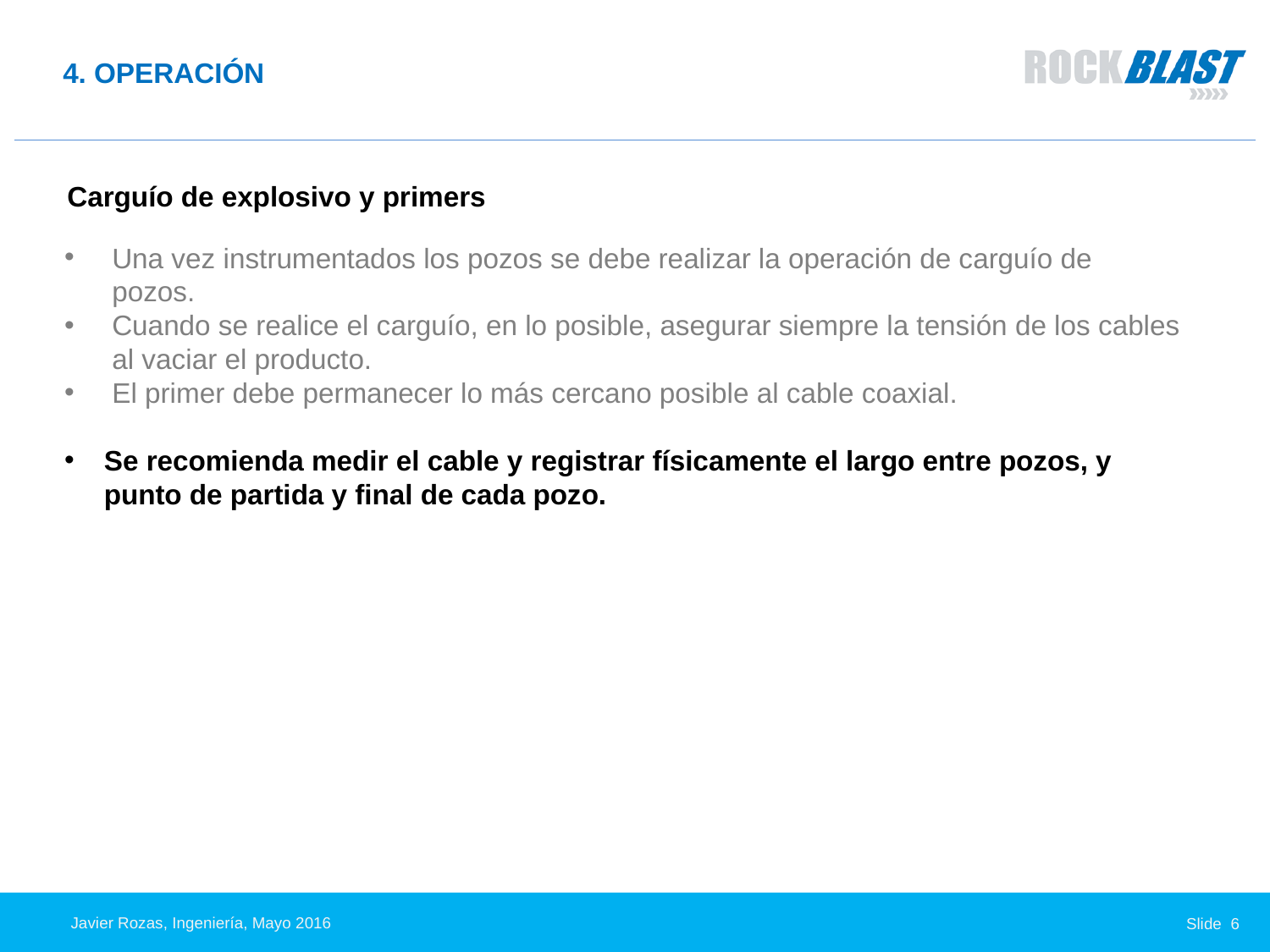

# 4. OPERACIÓN
Carguío de explosivo y primers

Una vez instrumentados los pozos se debe realizar la operación de carguío de pozos.
Cuando se realice el carguío, en lo posible, asegurar siempre la tensión de los cables al vaciar el producto.
El primer debe permanecer lo más cercano posible al cable coaxial.

Se recomienda medir el cable y registrar físicamente el largo entre pozos, y punto de partida y final de cada pozo.

Javier Rozas, Ingeniería, Mayo 2016
Slide  6